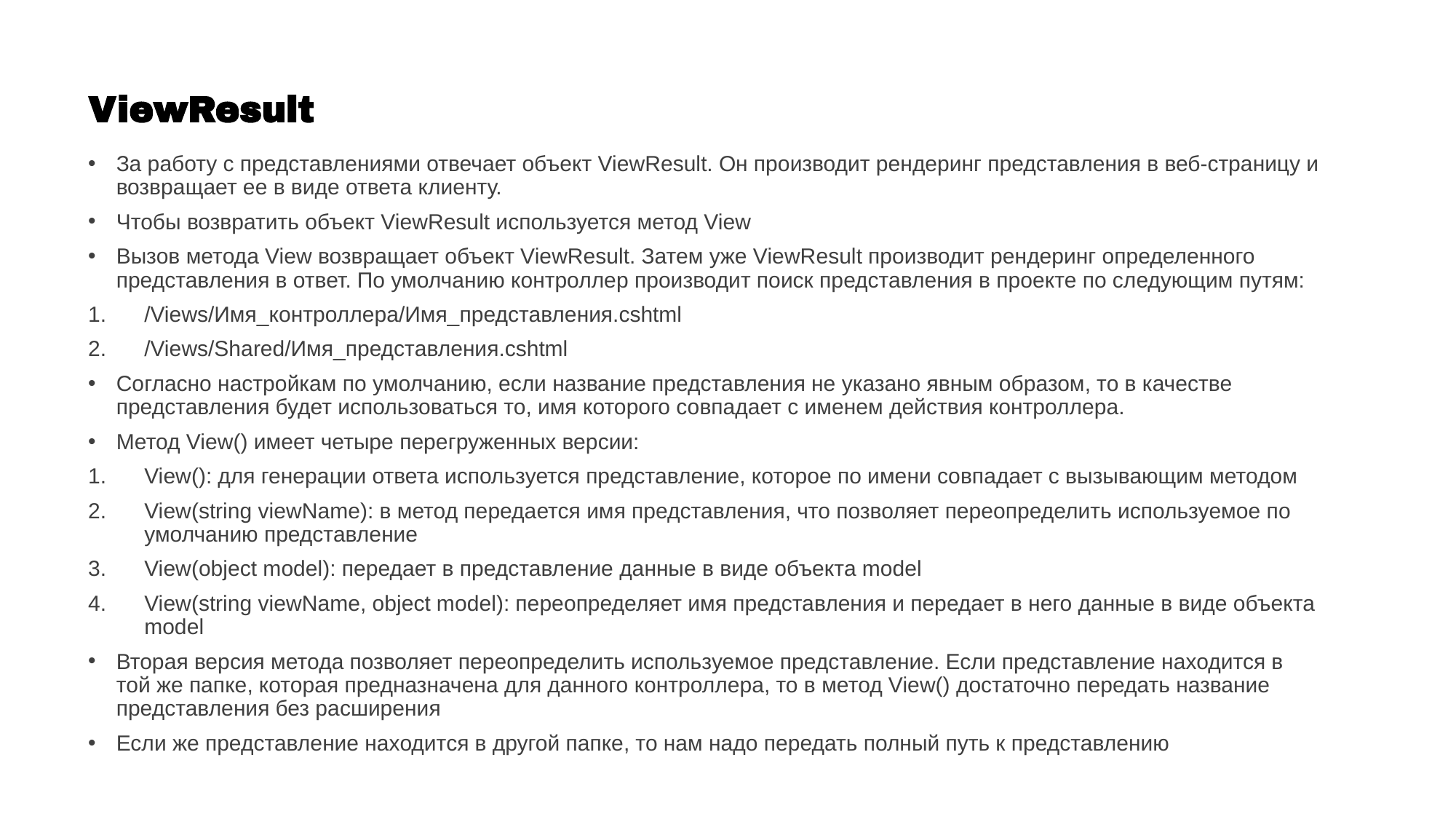

# ViewResult
За работу с представлениями отвечает объект ViewResult. Он производит рендеринг представления в веб-страницу и возвращает ее в виде ответа клиенту.
Чтобы возвратить объект ViewResult используется метод View
Вызов метода View возвращает объект ViewResult. Затем уже ViewResult производит рендеринг определенного представления в ответ. По умолчанию контроллер производит поиск представления в проекте по следующим путям:
/Views/Имя_контроллера/Имя_представления.cshtml
/Views/Shared/Имя_представления.cshtml
Согласно настройкам по умолчанию, если название представления не указано явным образом, то в качестве представления будет использоваться то, имя которого совпадает с именем действия контроллера.
Метод View() имеет четыре перегруженных версии:
View(): для генерации ответа используется представление, которое по имени совпадает с вызывающим методом
View(string viewName): в метод передается имя представления, что позволяет переопределить используемое по умолчанию представление
View(object model): передает в представление данные в виде объекта model
View(string viewName, object model): переопределяет имя представления и передает в него данные в виде объекта model
Вторая версия метода позволяет переопределить используемое представление. Если представление находится в той же папке, которая предназначена для данного контроллера, то в метод View() достаточно передать название представления без расширения
Если же представление находится в другой папке, то нам надо передать полный путь к представлению